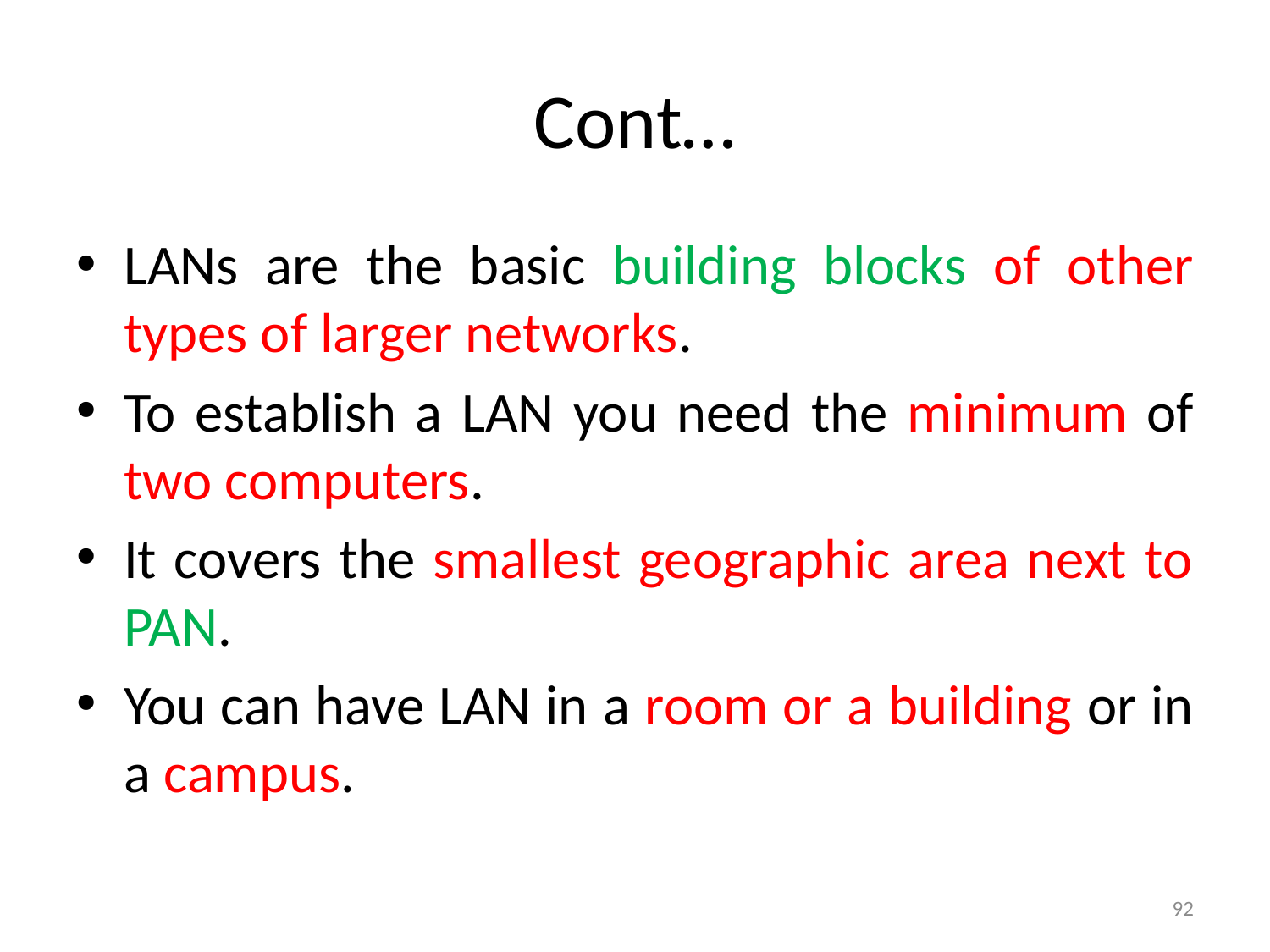

# Cont…
LANs are the basic building blocks of other types of larger networks.
To establish a LAN you need the minimum of two computers.
It covers the smallest geographic area next to PAN.
You can have LAN in a room or a building or in a campus.
92